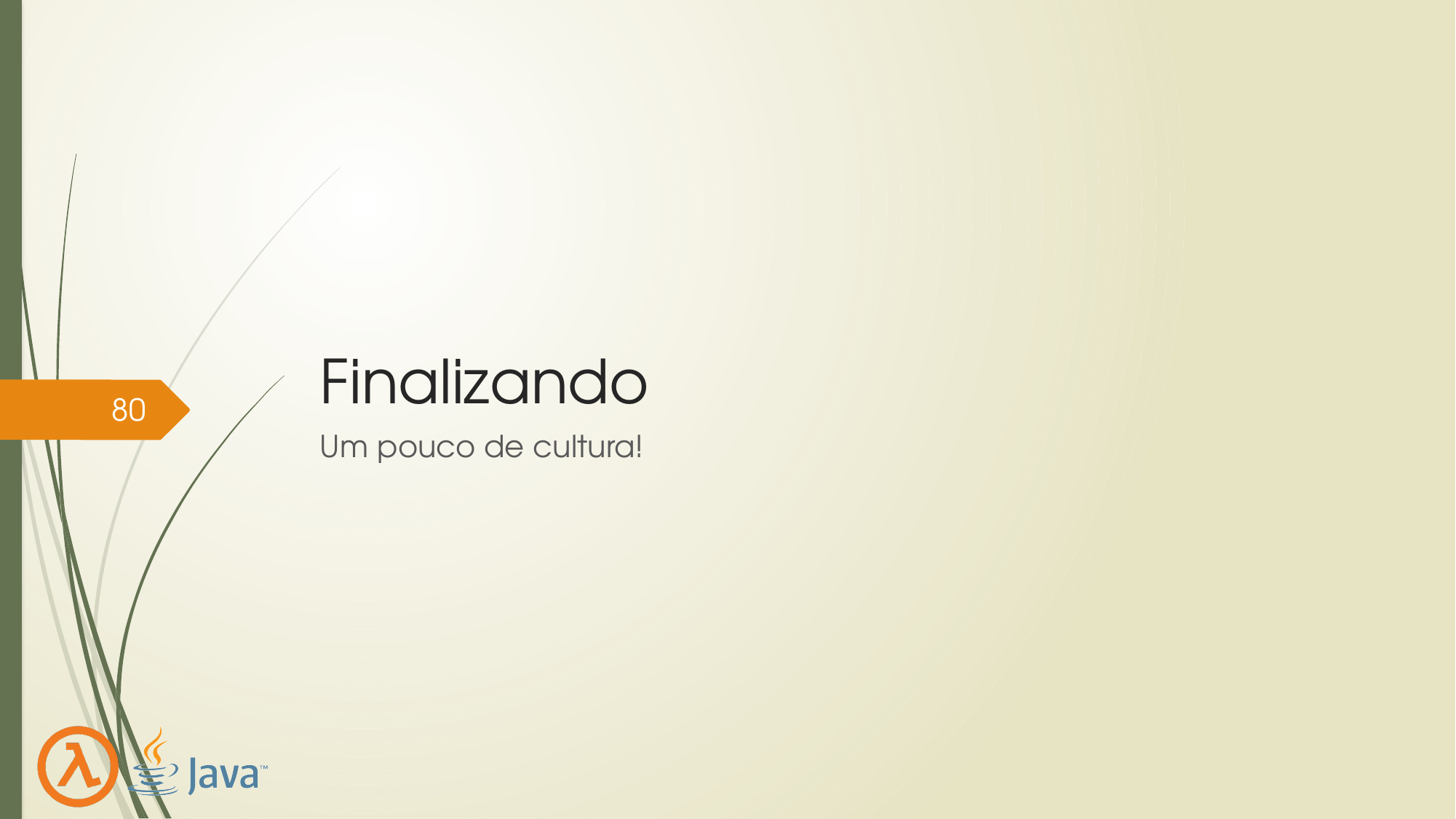

# Finalizando
80
Um pouco de cultura!